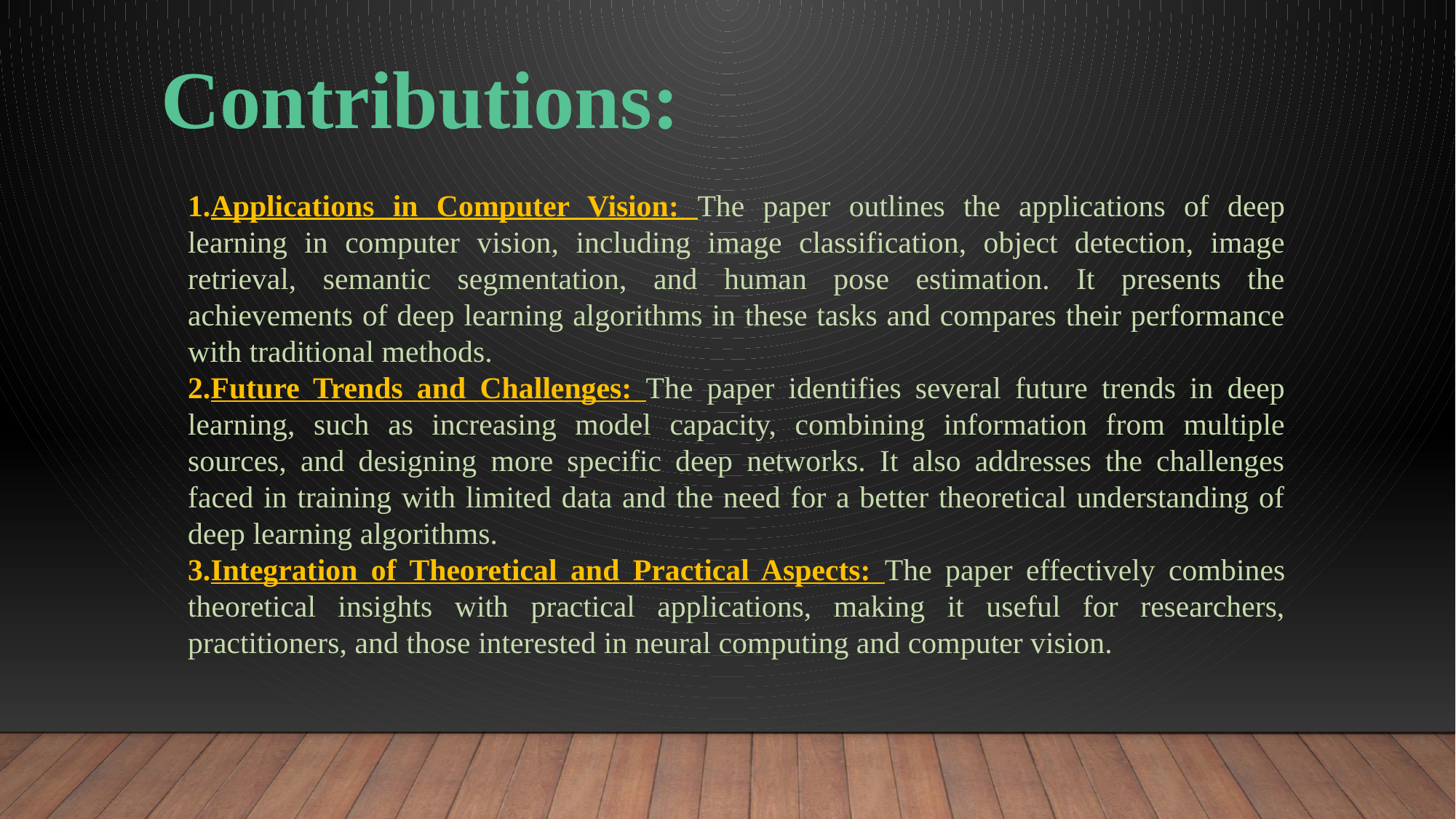

Contributions:
Applications in Computer Vision: The paper outlines the applications of deep learning in computer vision, including image classification, object detection, image retrieval, semantic segmentation, and human pose estimation. It presents the achievements of deep learning algorithms in these tasks and compares their performance with traditional methods.
Future Trends and Challenges: The paper identifies several future trends in deep learning, such as increasing model capacity, combining information from multiple sources, and designing more specific deep networks. It also addresses the challenges faced in training with limited data and the need for a better theoretical understanding of deep learning algorithms.
Integration of Theoretical and Practical Aspects: The paper effectively combines theoretical insights with practical applications, making it useful for researchers, practitioners, and those interested in neural computing and computer vision.